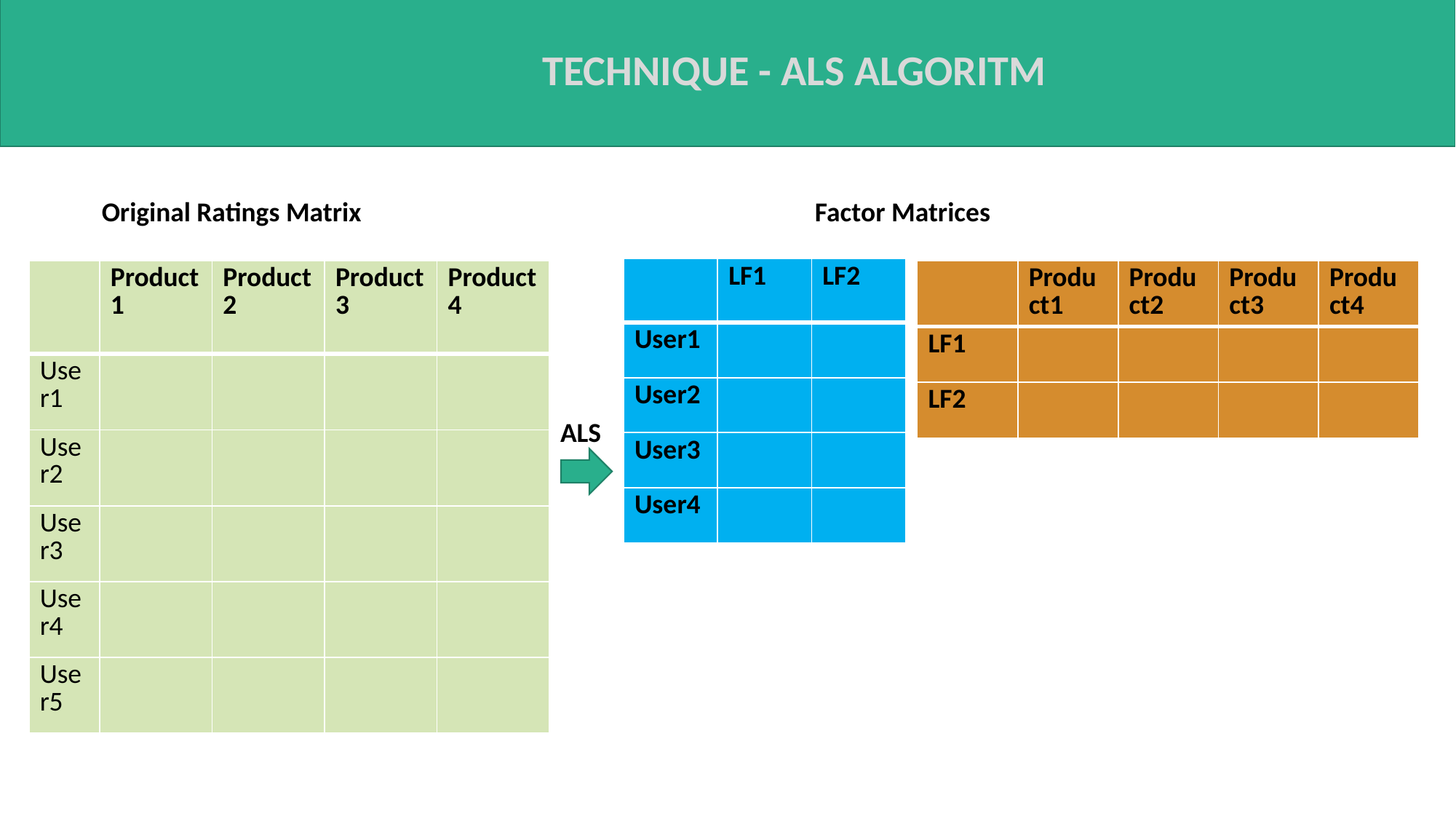

TECHNIQUE - ALS ALGORITM
Original Ratings Matrix
Factor Matrices
|  | LF1 | LF2 |
| --- | --- | --- |
| User1 |  |  |
| User2 |  |  |
| User3 |  |  |
| User4 |  |  |
|  | Product1 | Product2 | Product3 | Product4 |
| --- | --- | --- | --- | --- |
| User1 |  |  |  |  |
| User2 |  |  |  |  |
| User3 |  |  |  |  |
| User4 |  |  |  |  |
| User5 |  |  |  |  |
|  | Product1 | Product2 | Product3 | Product4 |
| --- | --- | --- | --- | --- |
| LF1 |  |  |  |  |
| LF2 |  |  |  |  |
ALS